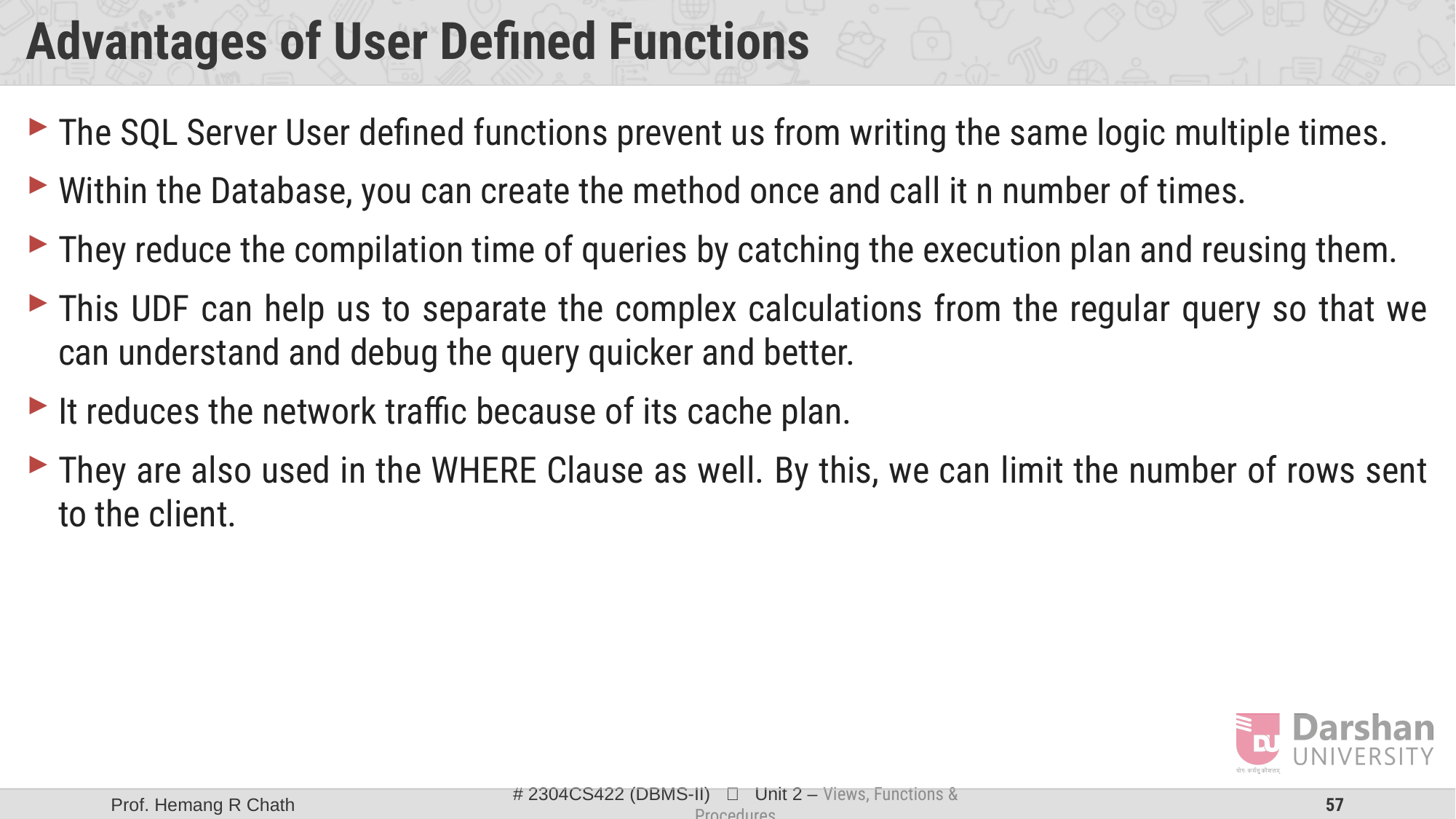

# Advantages of User Defined Functions
The SQL Server User defined functions prevent us from writing the same logic multiple times.
Within the Database, you can create the method once and call it n number of times.
They reduce the compilation time of queries by catching the execution plan and reusing them.
This UDF can help us to separate the complex calculations from the regular query so that we can understand and debug the query quicker and better.
It reduces the network traffic because of its cache plan.
They are also used in the WHERE Clause as well. By this, we can limit the number of rows sent to the client.